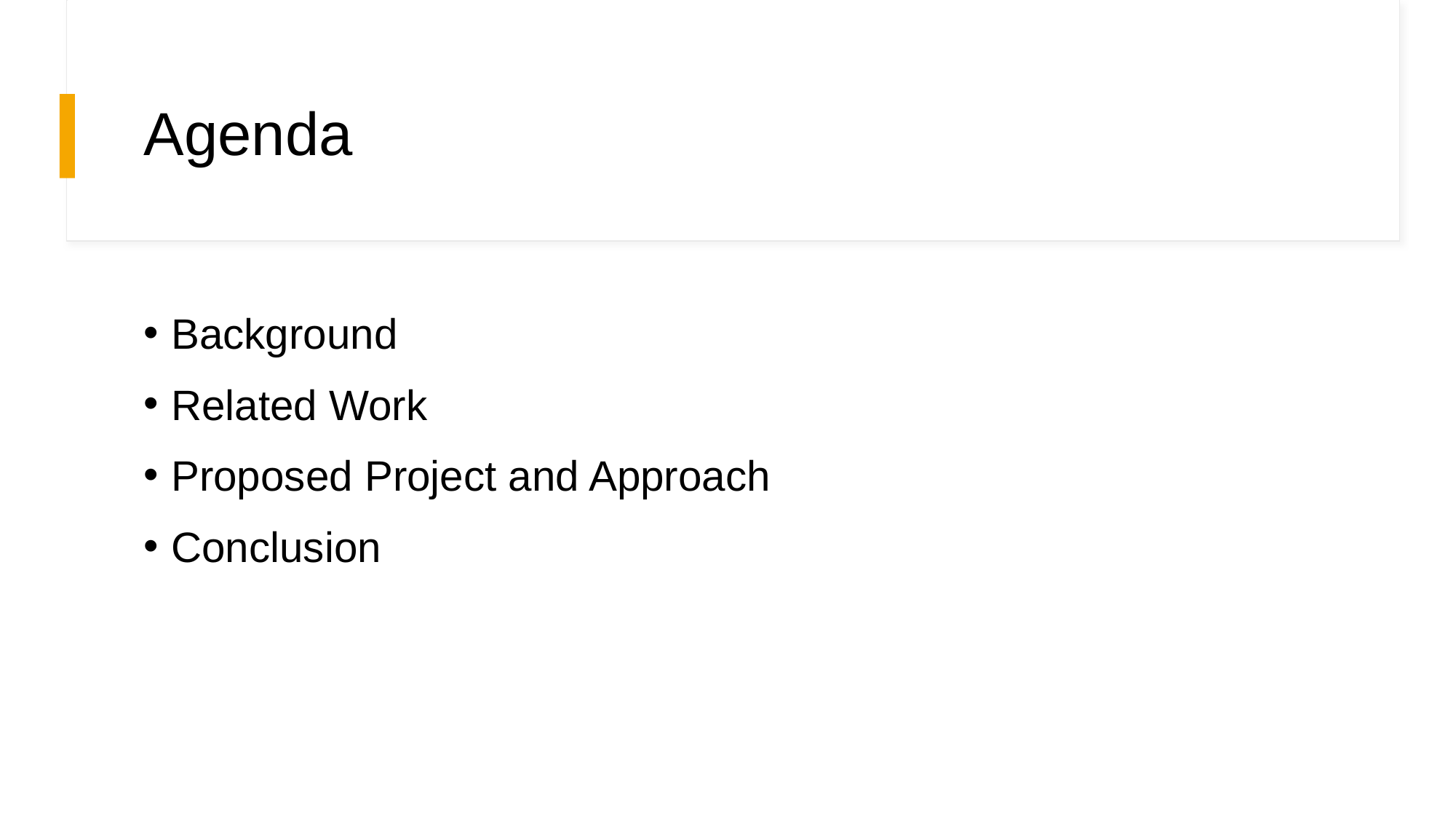

# Agenda
Background
Related Work
Proposed Project and Approach
Conclusion